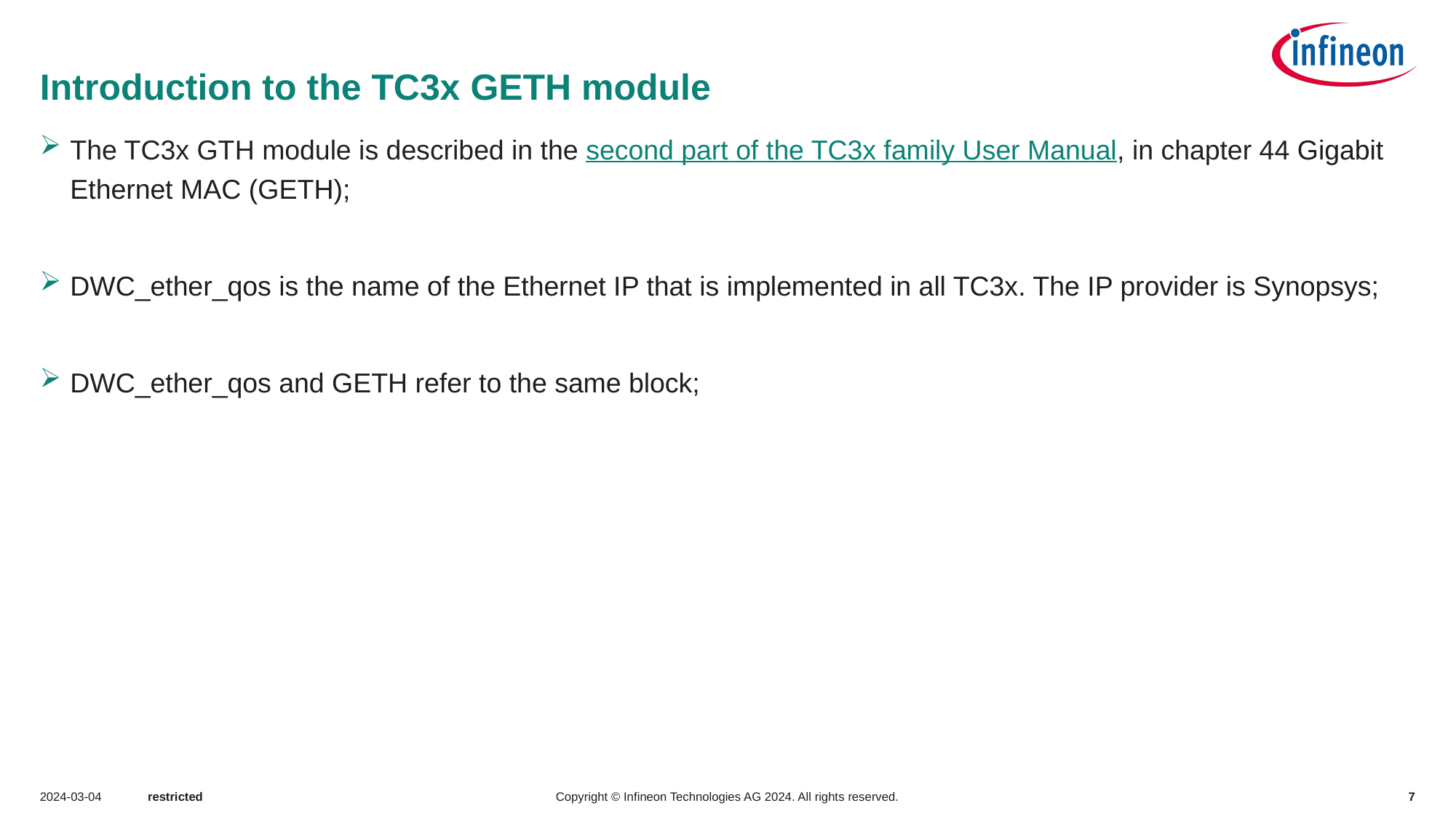

# Introduction to the TC3x GETH module
The TC3x GTH module is described in the second part of the TC3x family User Manual, in chapter 44 Gigabit Ethernet MAC (GETH);

DWC_ether_qos is the name of the Ethernet IP that is implemented in all TC3x. The IP provider is Synopsys;

DWC_ether_qos and GETH refer to the same block;